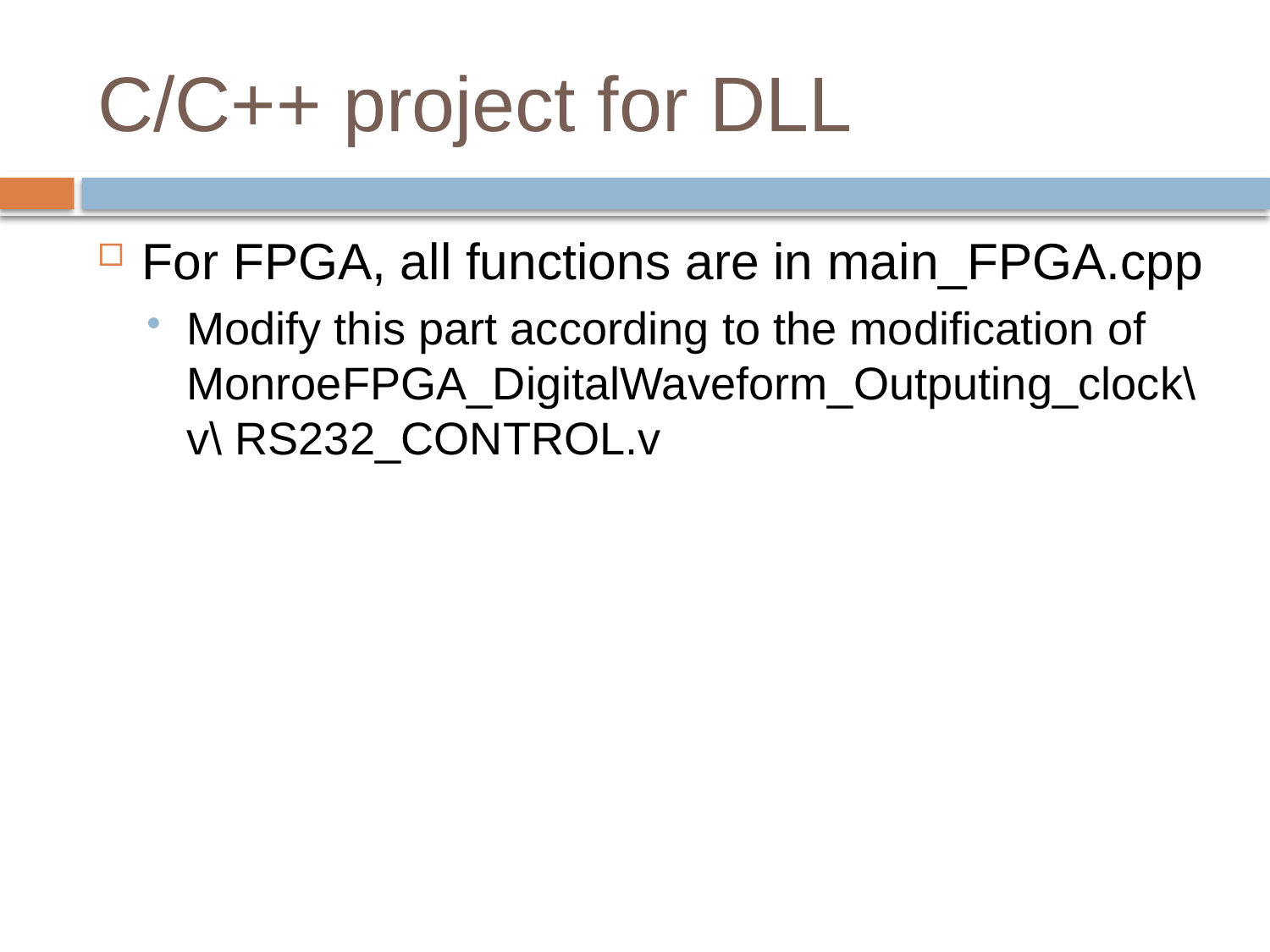

# C/C++ project for DLL
For FPGA, all functions are in main_FPGA.cpp
Modify this part according to the modification of MonroeFPGA_DigitalWaveform_Outputing_clock\v\ RS232_CONTROL.v